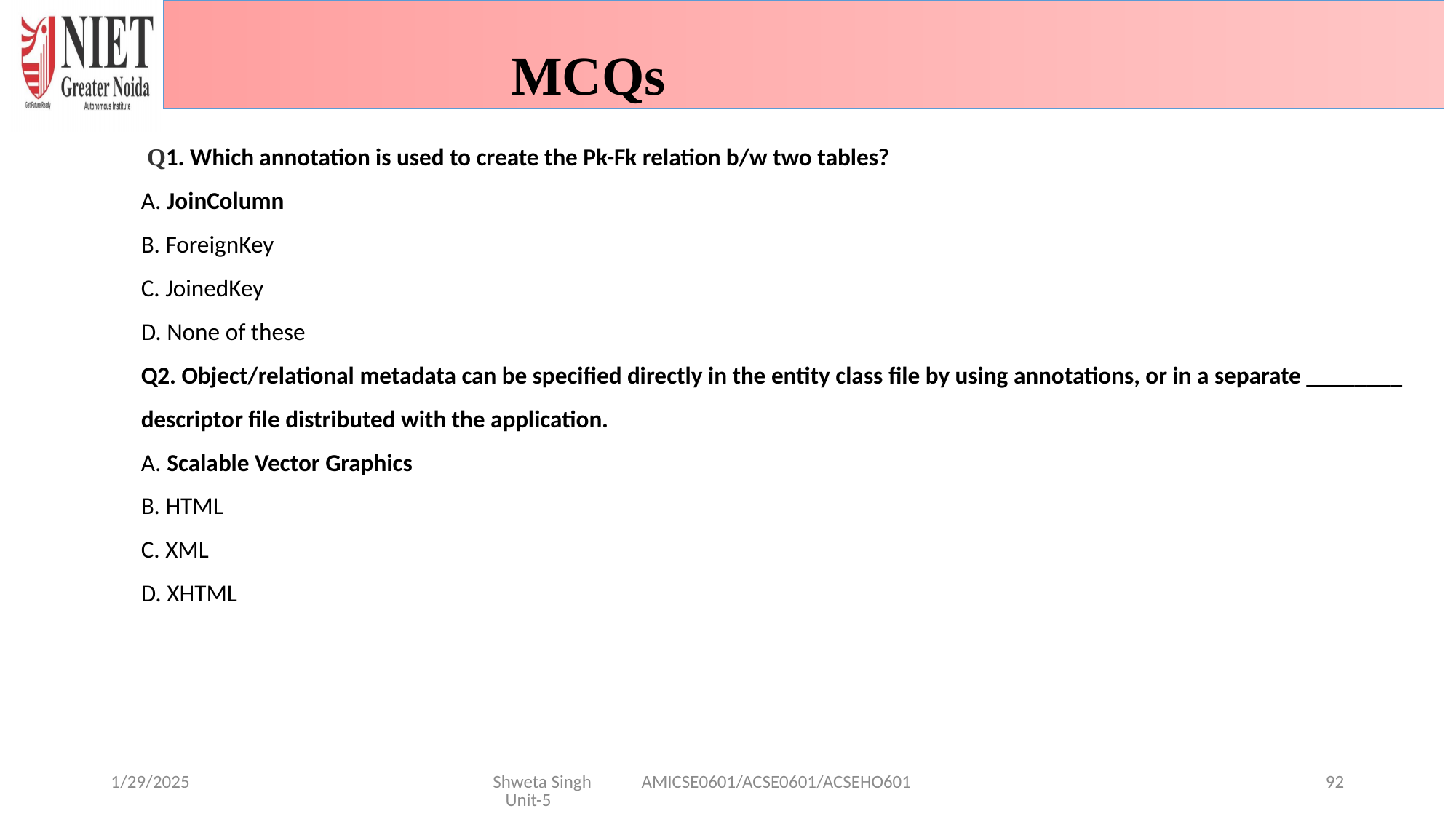

MCQs
 Q1. Which annotation is used to create the Pk-Fk relation b/w two tables?
A. JoinColumn
B. ForeignKey
C. JoinedKey
D. None of these
Q2. Object/relational metadata can be specified directly in the entity class file by using annotations, or in a separate ________ descriptor file distributed with the application.
A. Scalable Vector Graphics
B. HTML
C. XML
D. XHTML

1/29/2025
Shweta Singh            AMICSE0601/ACSE0601/ACSEHO601               Unit-5
92